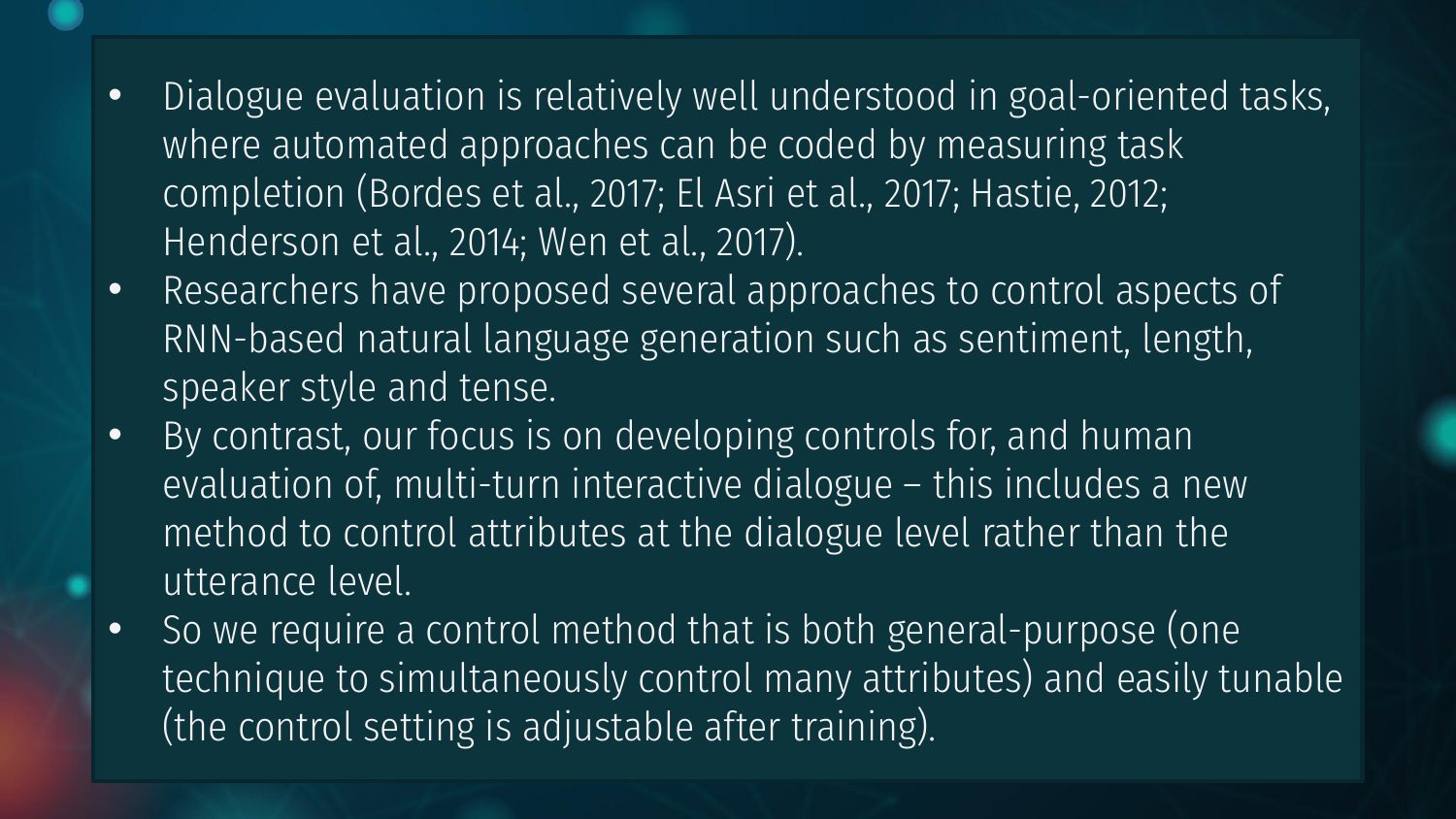

Dialogue evaluation is relatively well understood in goal-oriented tasks, where automated approaches can be coded by measuring task completion (Bordes et al., 2017; El Asri et al., 2017; Hastie, 2012; Henderson et al., 2014; Wen et al., 2017).
Researchers have proposed several approaches to control aspects of RNN-based natural language generation such as sentiment, length, speaker style and tense.
By contrast, our focus is on developing controls for, and human evaluation of, multi-turn interactive dialogue – this includes a new method to control attributes at the dialogue level rather than the utterance level.
So we require a control method that is both general-purpose (one technique to simultaneously control many attributes) and easily tunable (the control setting is adjustable after training).